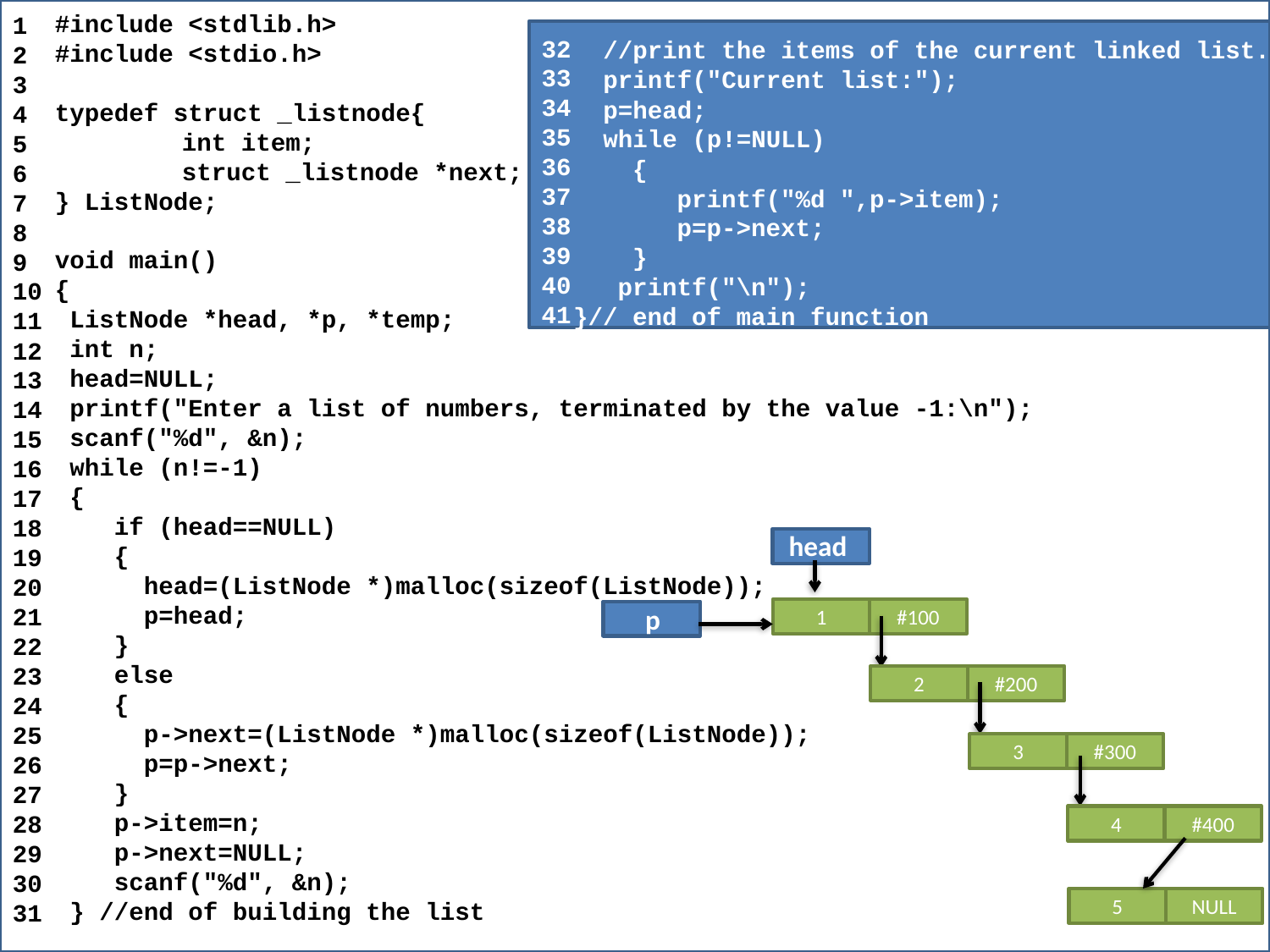

#include <stdlib.h>
#include <stdio.h>

typedef struct _listnode{
	int item;
	struct _listnode *next;
} ListNode;

void main()
{
 ListNode *head, *p, *temp;
 int n;
 head=NULL;
 printf("Enter a list of numbers, terminated by the value -1:\n");
 scanf("%d", &n);
 while (n!=-1)
 {
    if (head==NULL)
    {
      head=(ListNode *)malloc(sizeof(ListNode));
      p=head;
    }
    else
    {
      p->next=(ListNode *)malloc(sizeof(ListNode));
      p=p->next;
    }
    p->item=n;
    p->next=NULL;
    scanf("%d", &n);
 } //end of building the list
1
2
3
4
5
6
7
8
9
10
11
12
13
14
15
16
17
18
19
20
21
22
23
24
25
26
27
28
29
30
31

32
33
34
35
36
37
38
39
40
41
  //print the items of the current linked list.
  printf("Current list:");
  p=head;
  while (p!=NULL)
    {
       printf("%d ",p->item);
       p=p->next;
    }
   printf("\n");
}// end of main function

  head

1
#100
2
#200
3
#300
4
#400
  p

5
NULL